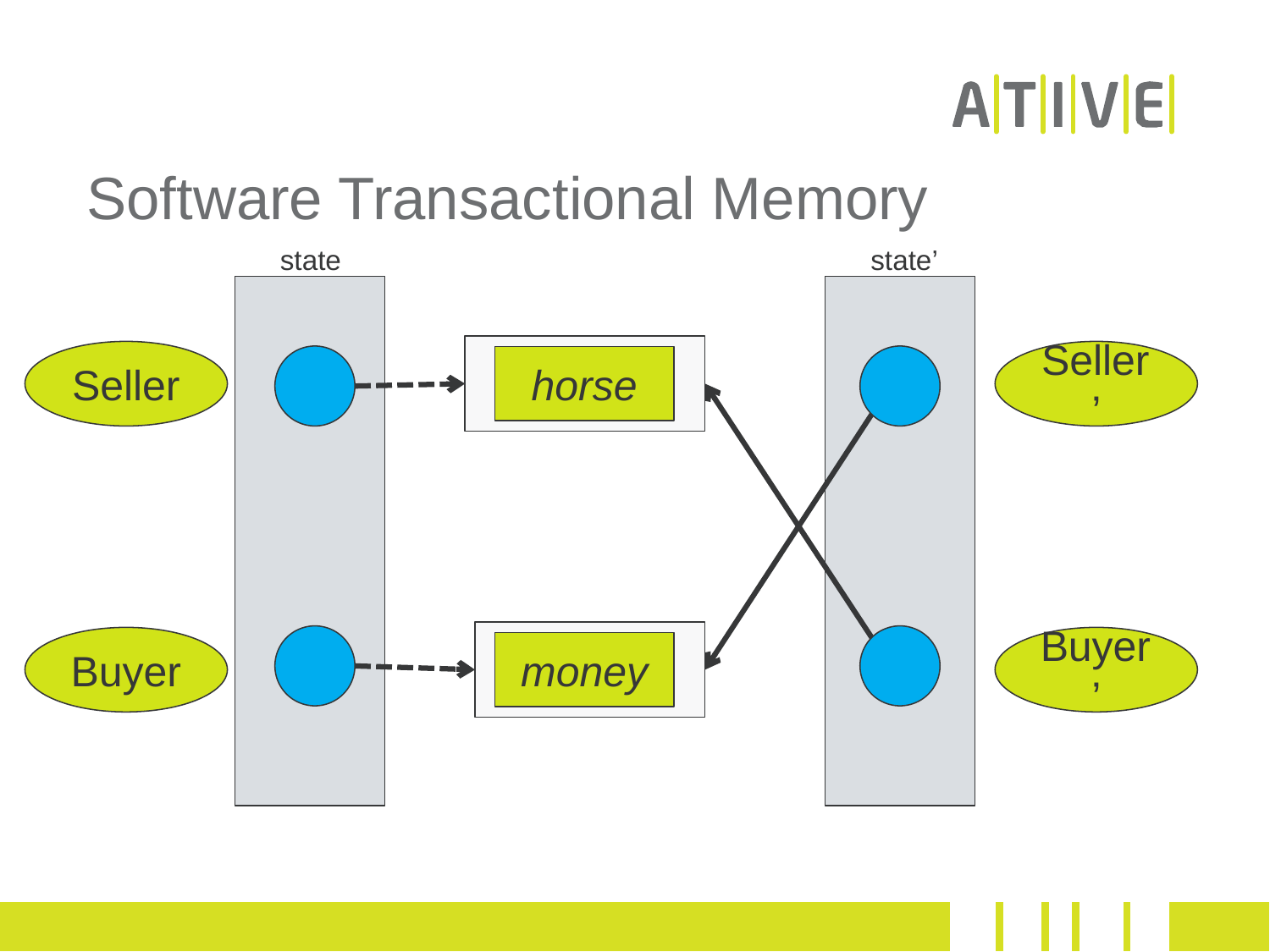

# Software Transactional Memory
state
state’

Seller
Seller’

horse

Buyer
Buyer’
money